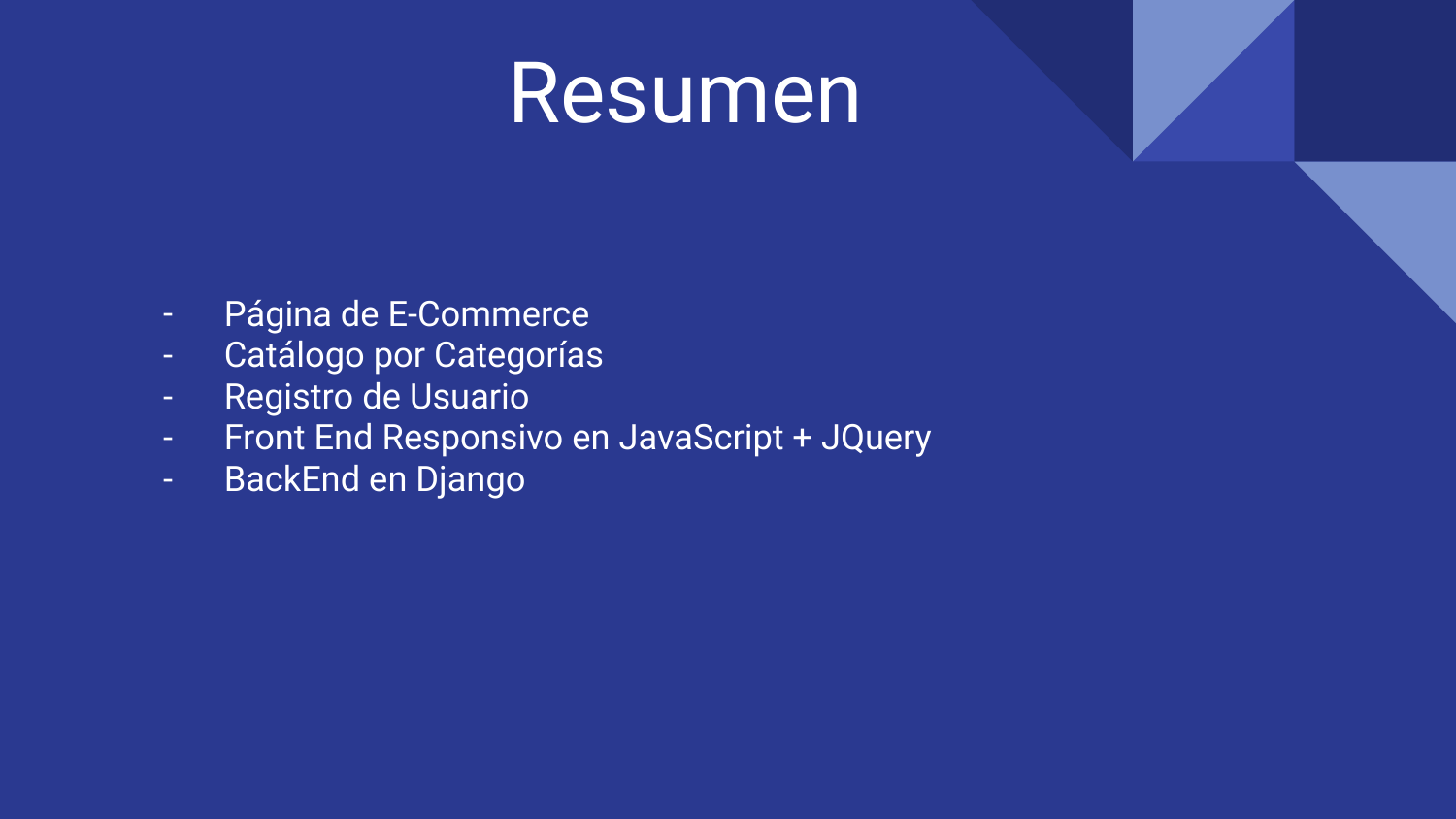

# Resumen
Página de E-Commerce
Catálogo por Categorías
Registro de Usuario
Front End Responsivo en JavaScript + JQuery
BackEnd en Django